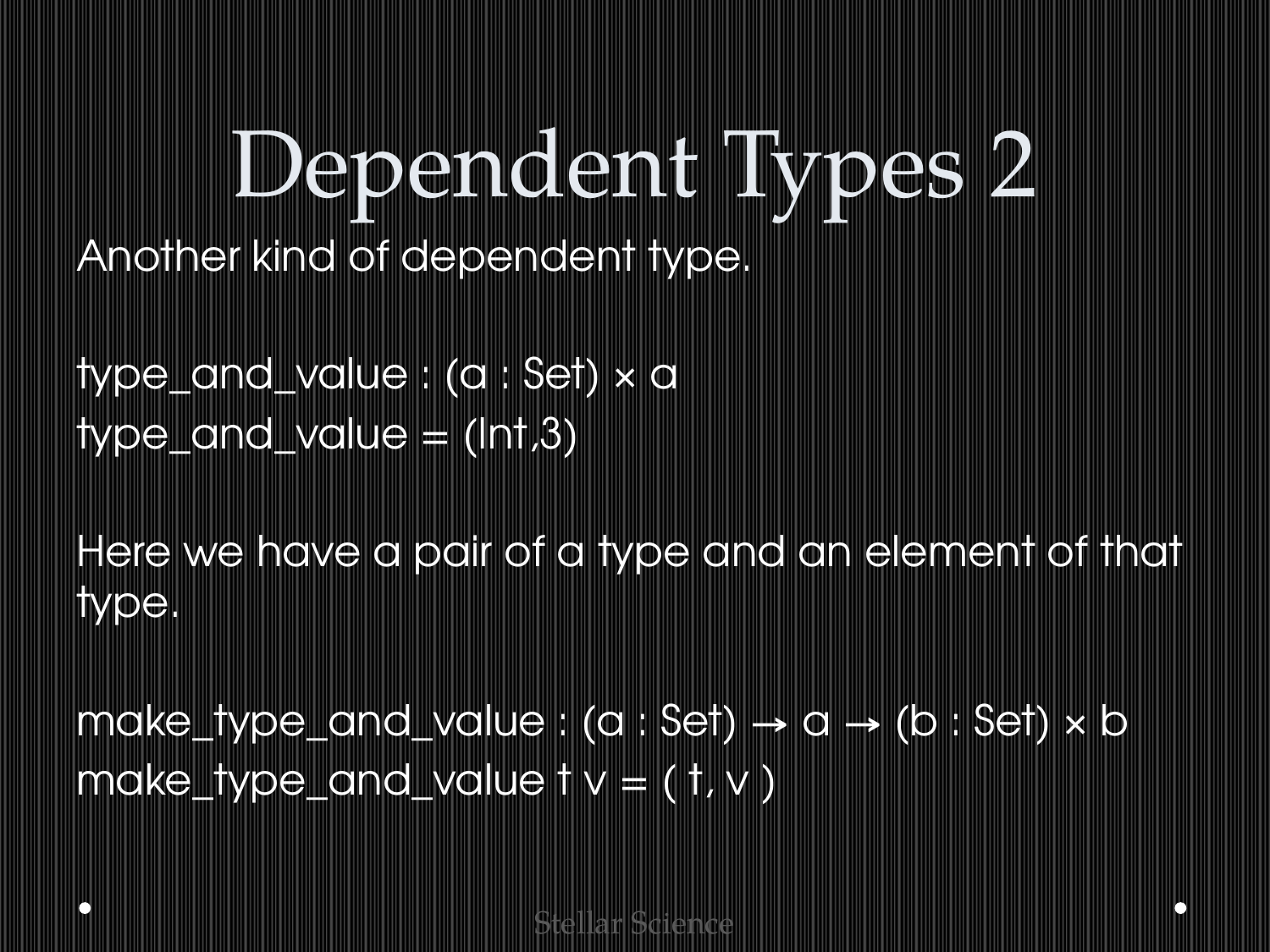

# Dependent Types 2
Another kind of dependent type.

type_and_value : (a : Set) × a
type_and_value = (Int,3)

Here we have a pair of a type and an element of that type.

make_type_and_value : (a : Set) → a → (b : Set) × b
make_type_and_value t v = ( t, v )
Stellar Science